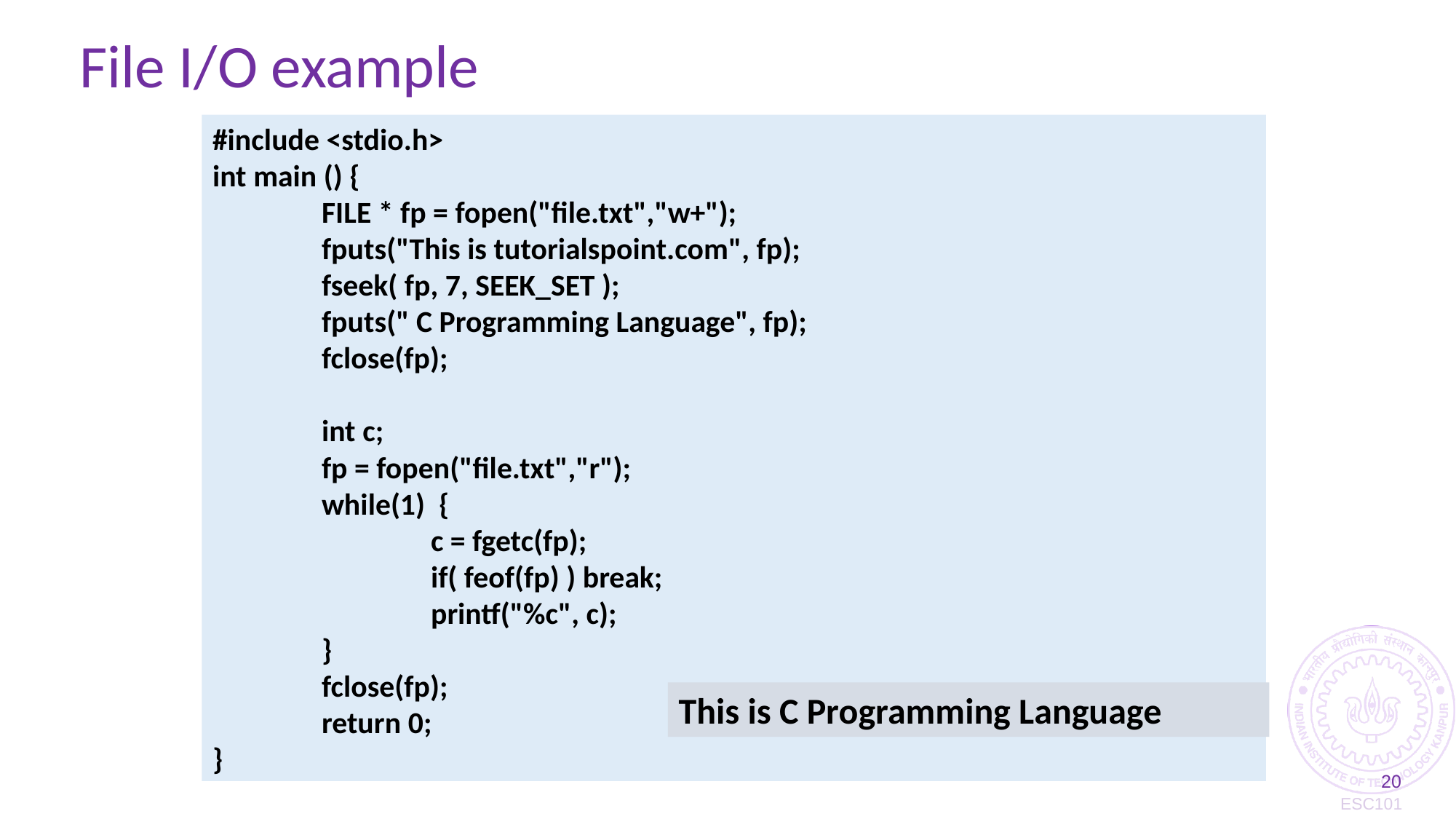

# File I/O example
#include <stdio.h>
int main () {
	FILE * fp = fopen("file.txt","w+");
	fputs("This is tutorialspoint.com", fp);
	fseek( fp, 7, SEEK_SET );
	fputs(" C Programming Language", fp);
	fclose(fp);

	int c;
	fp = fopen("file.txt","r");
	while(1)  {
		c = fgetc(fp);
		if( feof(fp) ) break;
		printf("%c", c);
	}
	fclose(fp);
	return 0;
}
This is C Programming Language
20